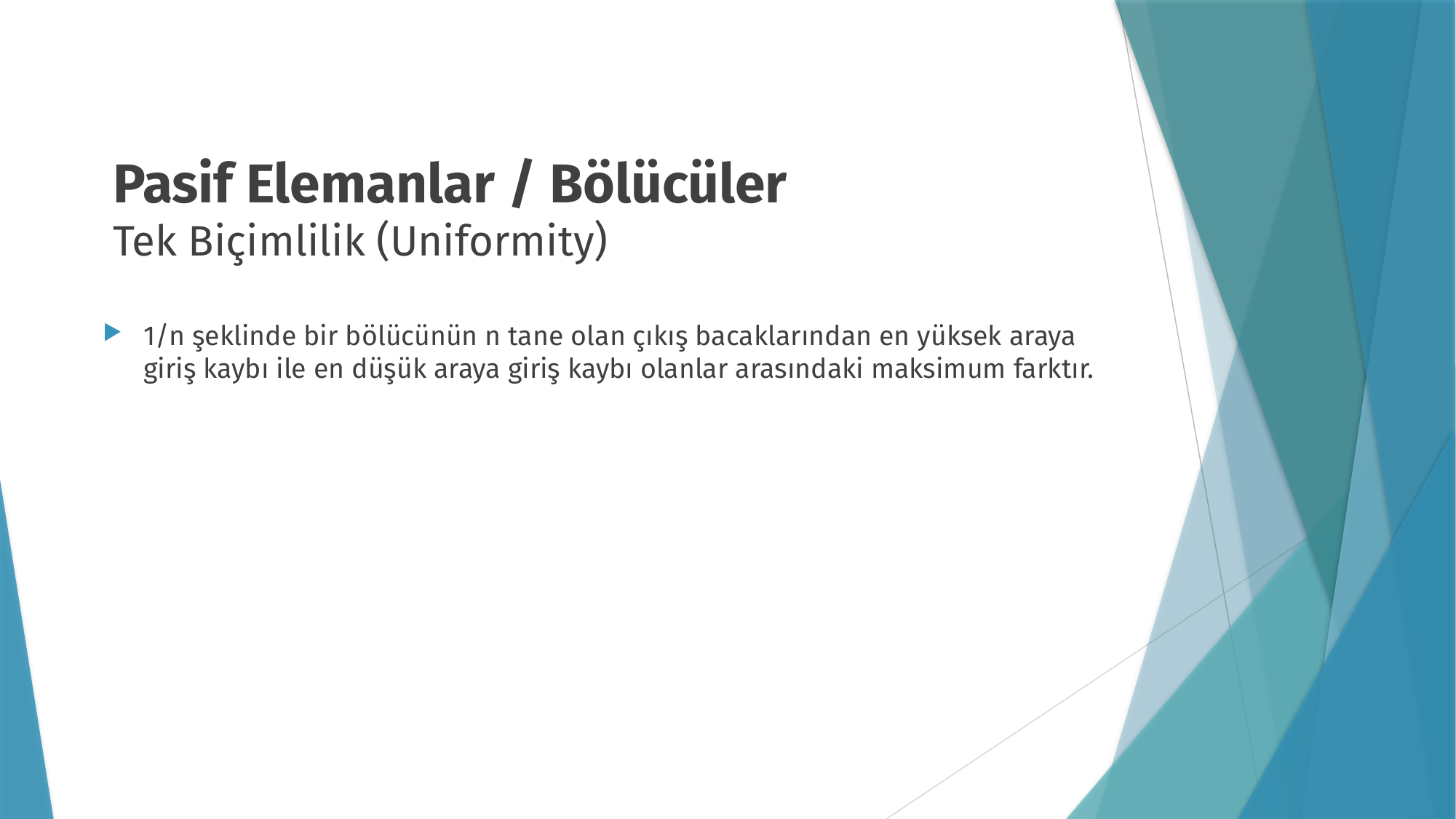

# Pasif Elemanlar / Bölücüler Tek Biçimlilik (Uniformity)
1/n şeklinde bir bölücünün n tane olan çıkış bacaklarından en yüksek araya giriş kaybı ile en düşük araya giriş kaybı olanlar arasındaki maksimum farktır.